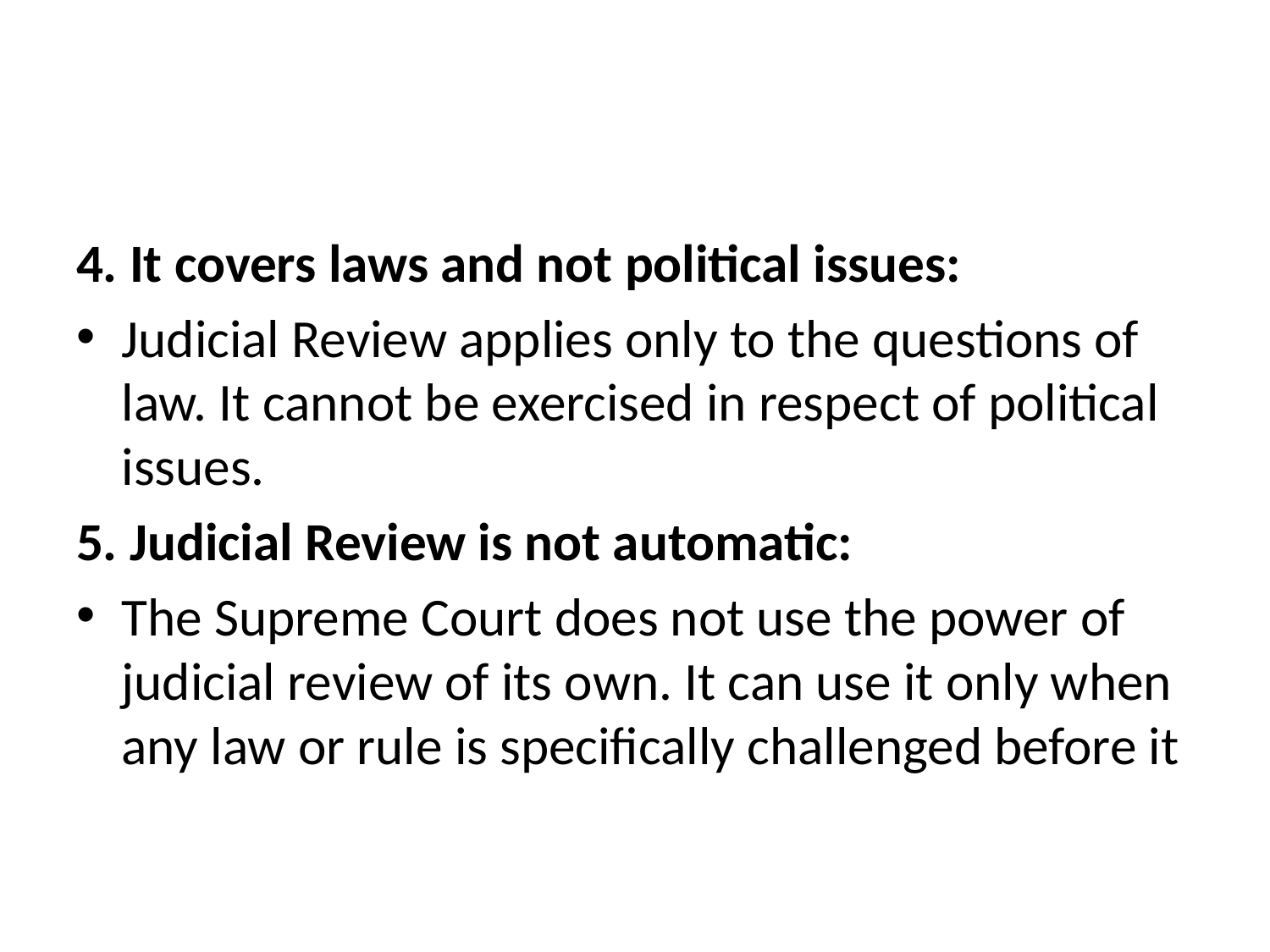

4. It covers laws and not political issues:
Judicial Review applies only to the questions of law. It cannot be exercised in respect of political issues.
5. Judicial Review is not automatic:
The Supreme Court does not use the power of judicial review of its own. It can use it only when any law or rule is specifically challenged before it